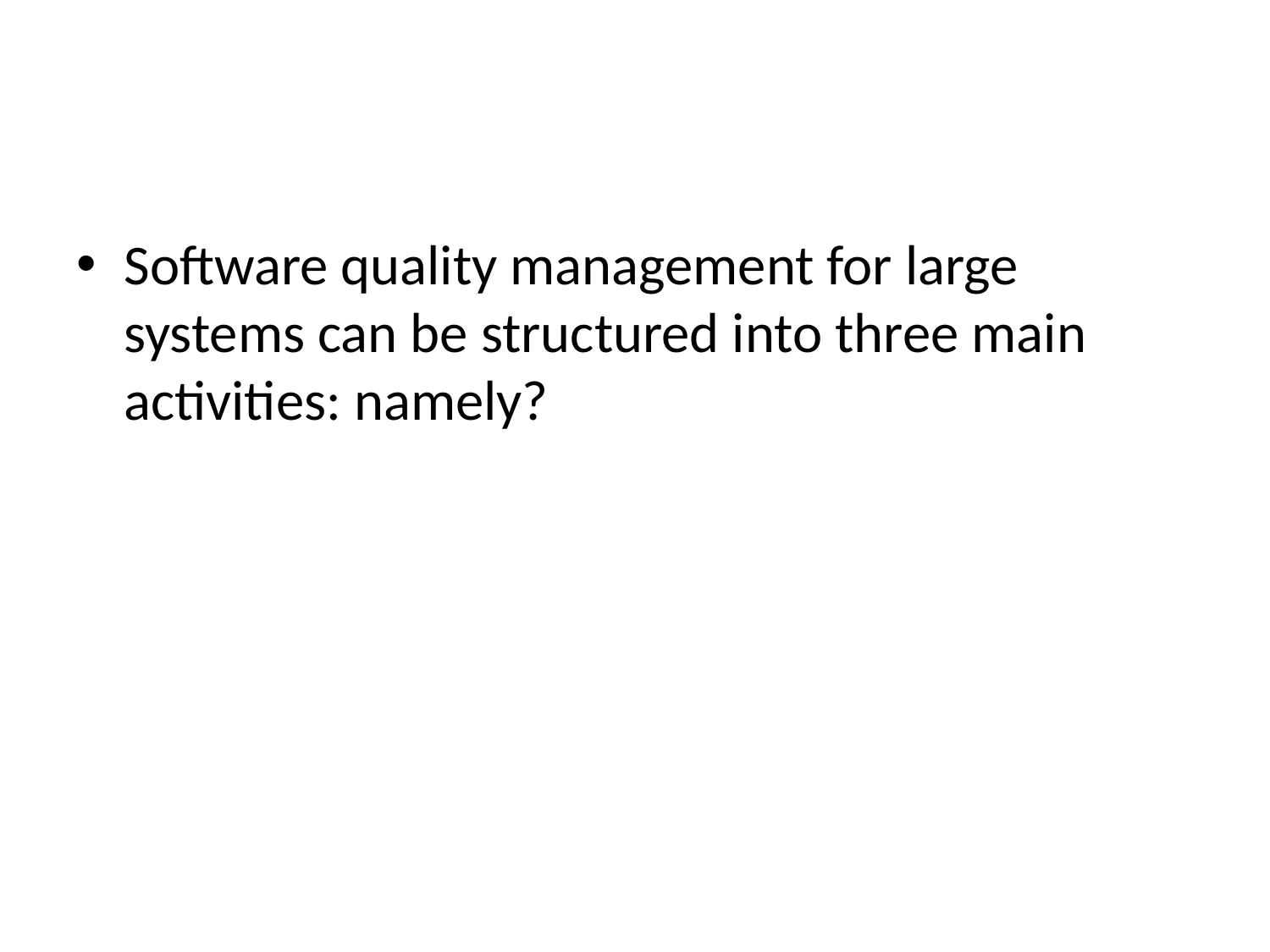

#
Software quality management for large systems can be structured into three main activities: namely?